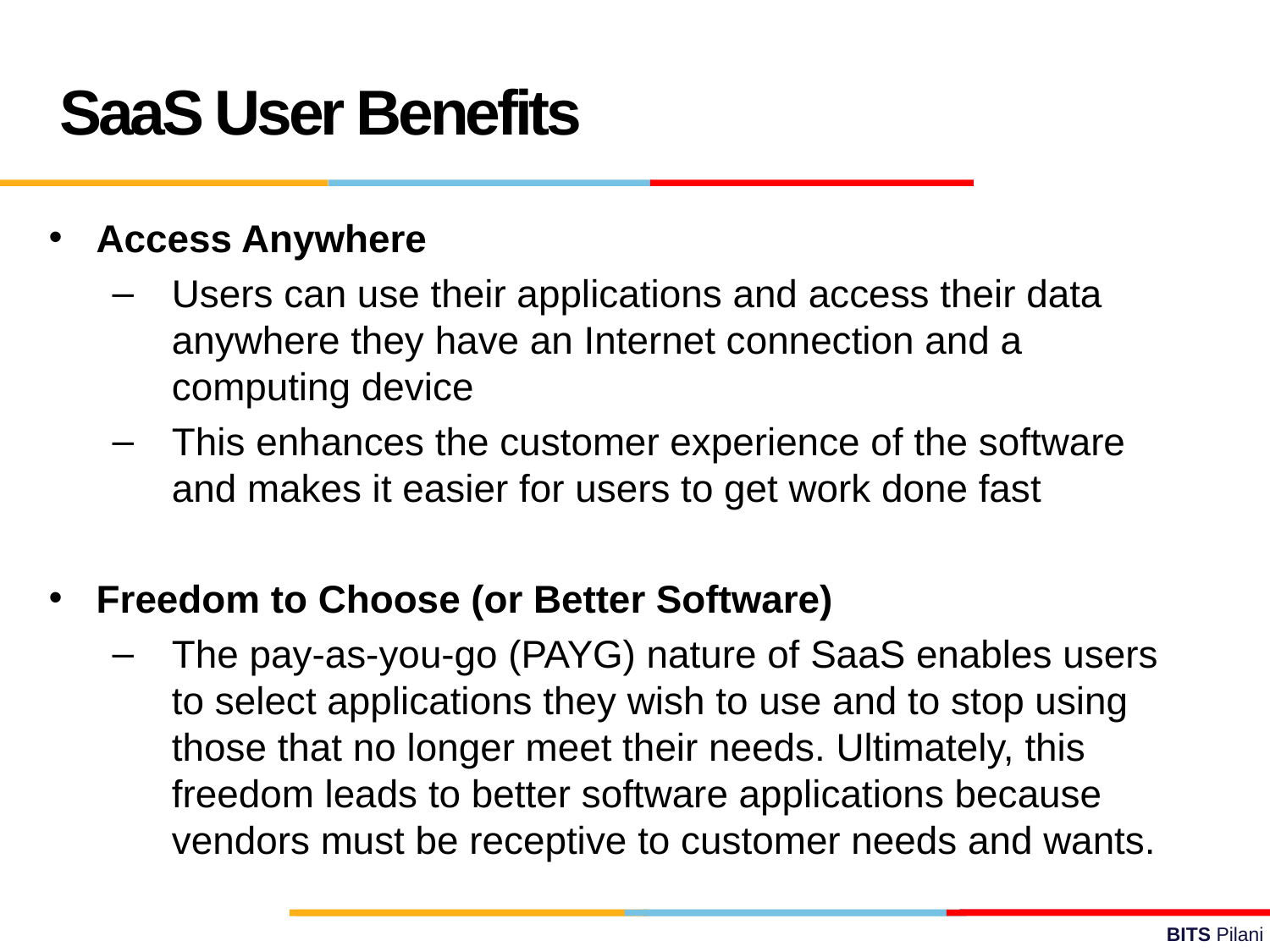

SaaS User Benefits

Access Anywhere
Users can use their applications and access their data anywhere they have an Internet connection and a computing device
This enhances the customer experience of the software and makes it easier for users to get work done fast

Freedom to Choose (or Better Software)
The pay-as-you-go (PAYG) nature of SaaS enables users to select applications they wish to use and to stop using those that no longer meet their needs. Ultimately, this freedom leads to better software applications because vendors must be receptive to customer needs and wants.